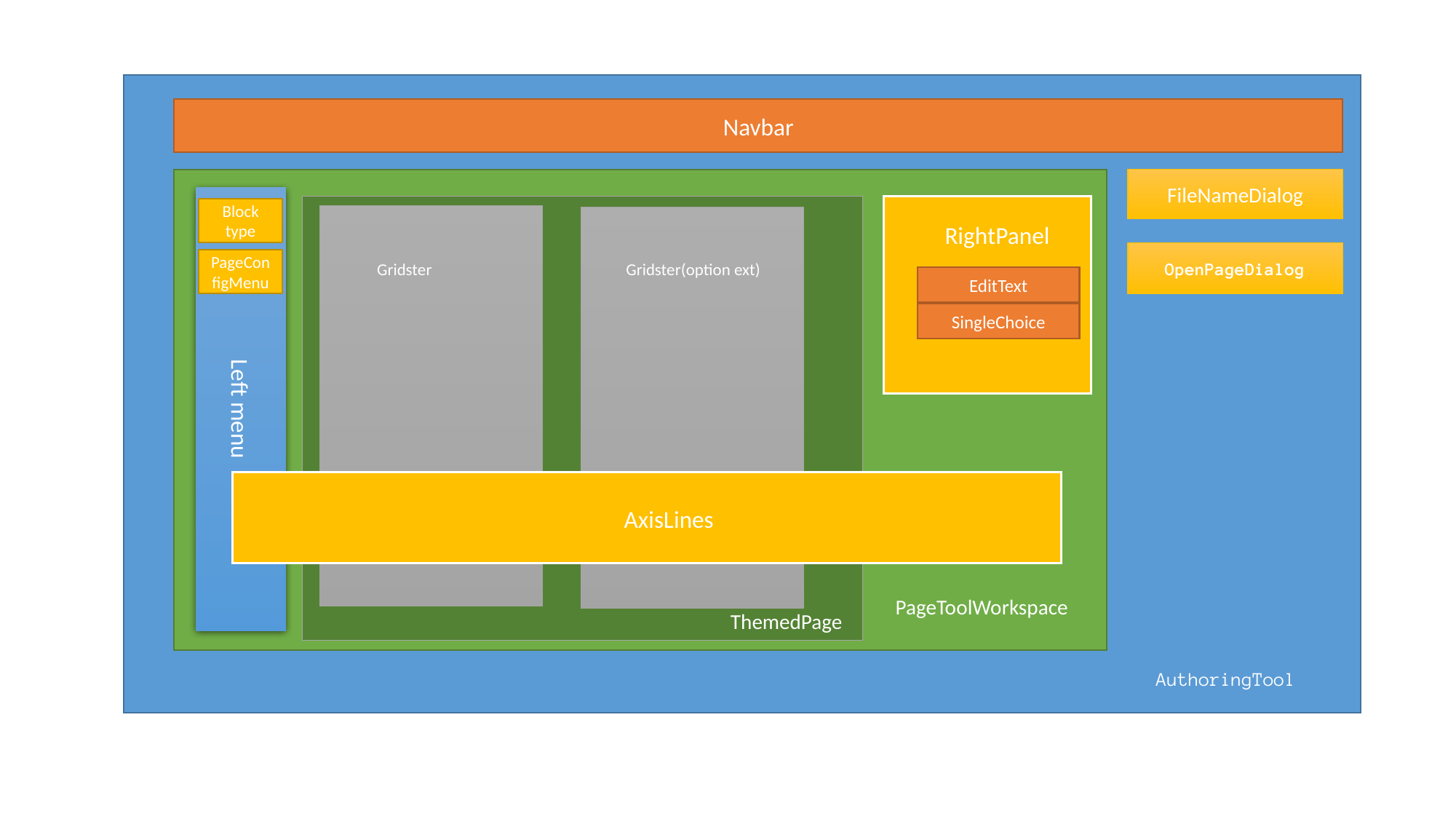

Navbar

FileNameDialog
Left menu

Block
type

RightPanel
OpenPageDialog
PageConfigMenu
Gridster
Gridster(option ext)
EditText
SingleChoice

AxisLines
PageToolWorkspace
ThemedPage
AuthoringTool